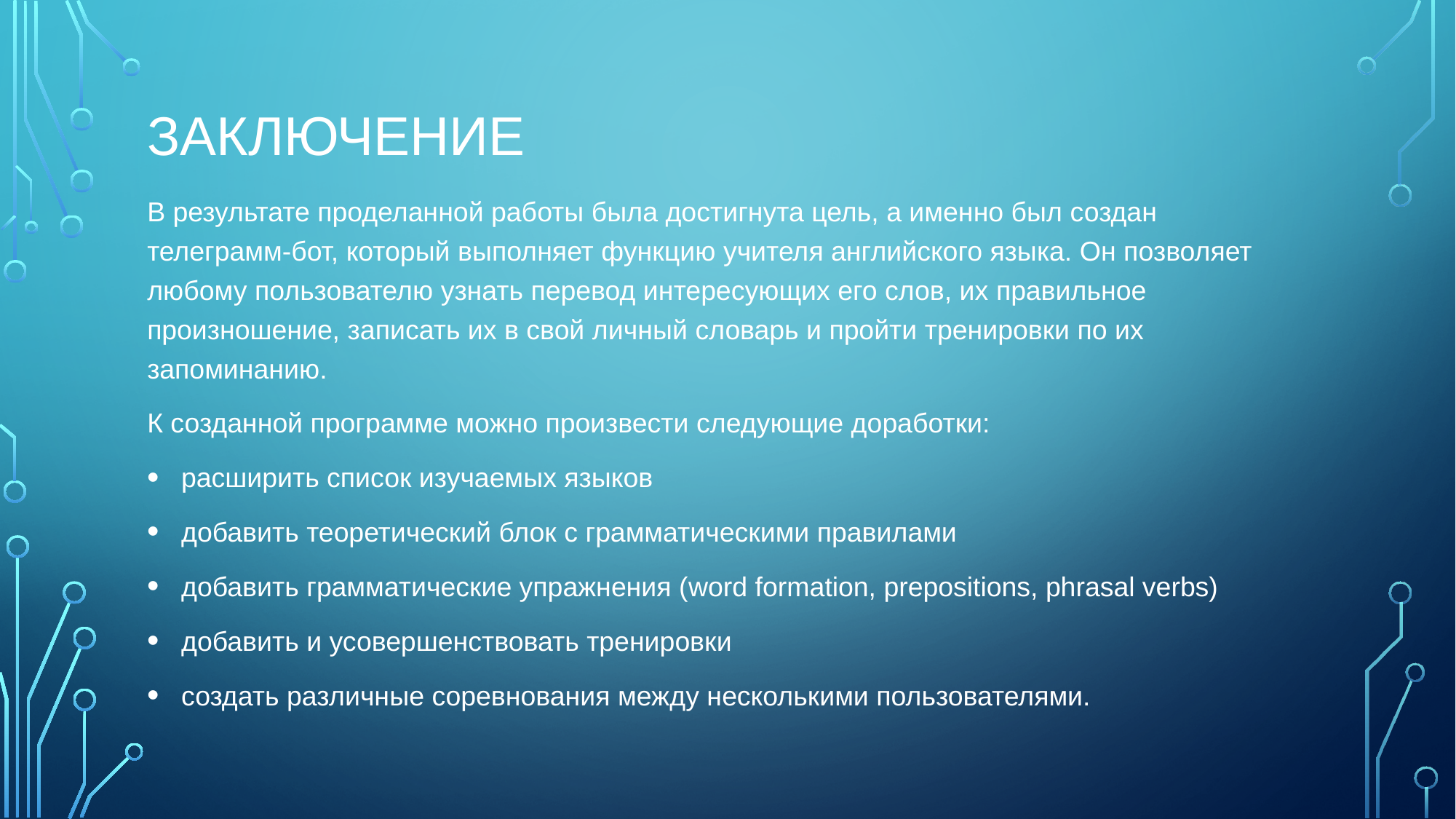

# Заключение
В результате проделанной работы была достигнута цель, а именно был создан телеграмм-бот, который выполняет функцию учителя английского языка. Он позволяет любому пользователю узнать перевод интересующих его слов, их правильное произношение, записать их в свой личный словарь и пройти тренировки по их запоминанию.
К созданной программе можно произвести следующие доработки:
расширить список изучаемых языков
добавить теоретический блок с грамматическими правилами
добавить грамматические упражнения (word formation, prepositions, phrasal verbs)
добавить и усовершенствовать тренировки
создать различные соревнования между несколькими пользователями.